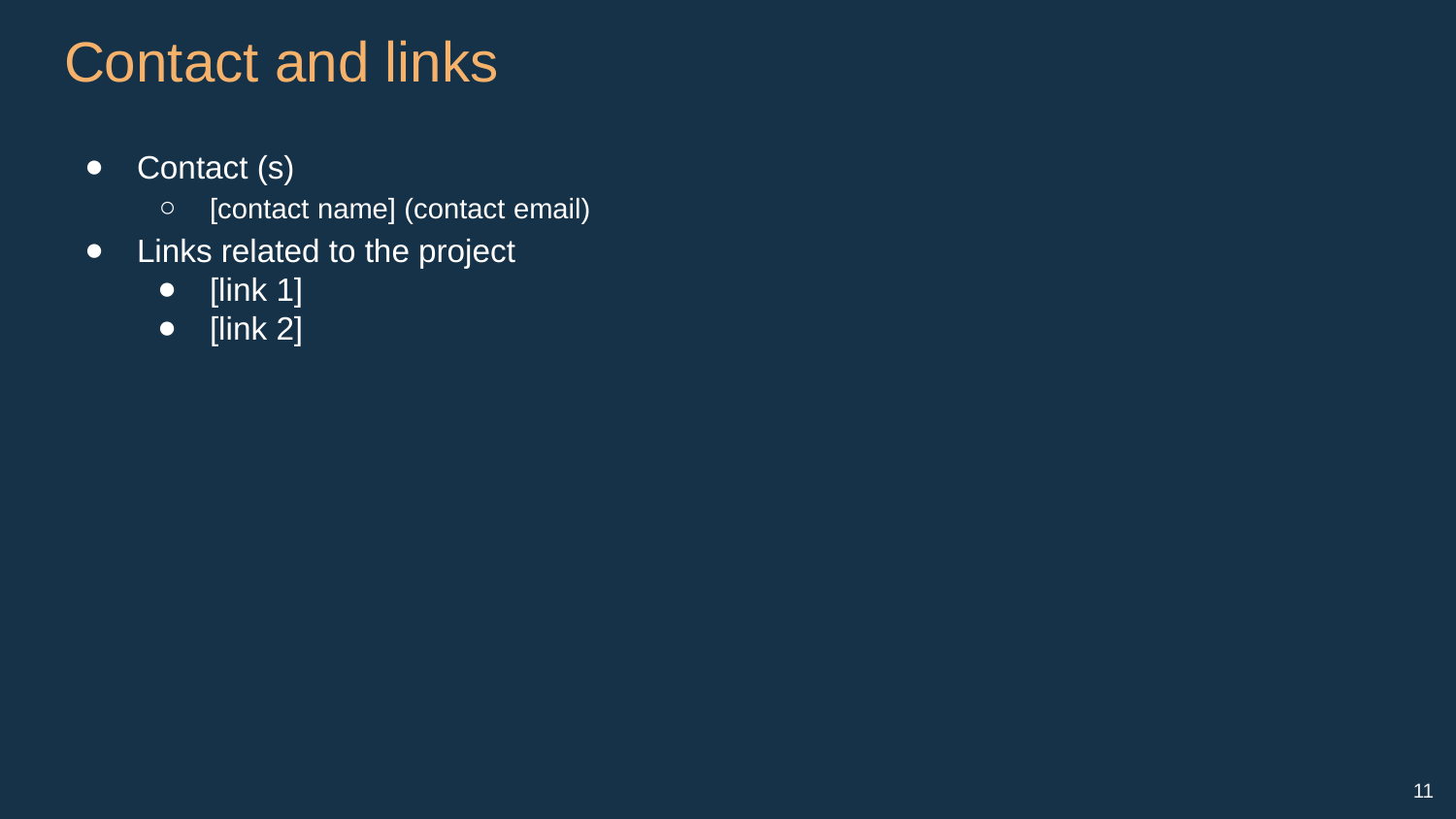

# Contact and links
Contact (s)
[contact name] (contact email)
Links related to the project
[link 1]
[link 2]

11